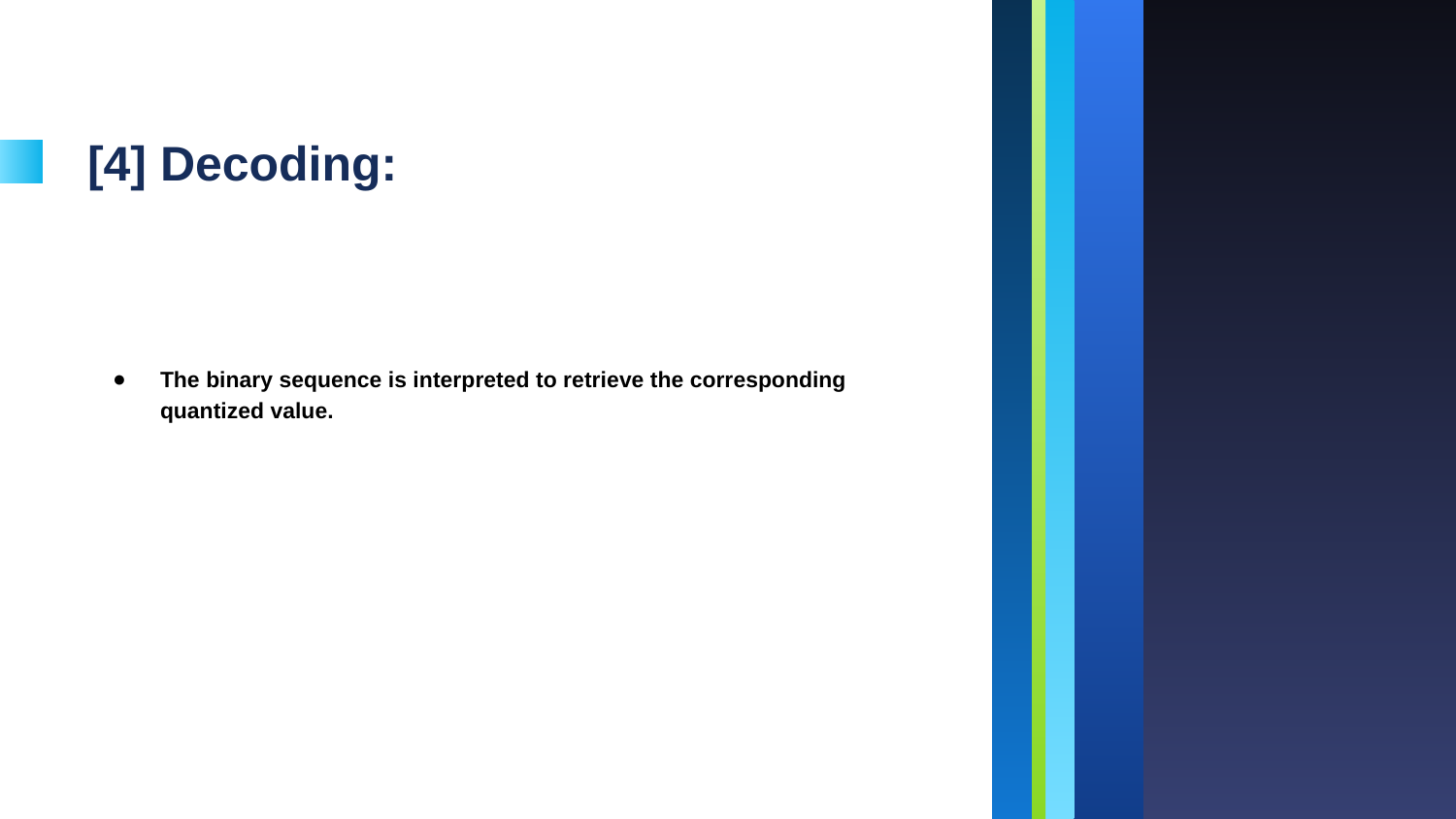

# [4] Decoding:
The binary sequence is interpreted to retrieve the corresponding quantized value.